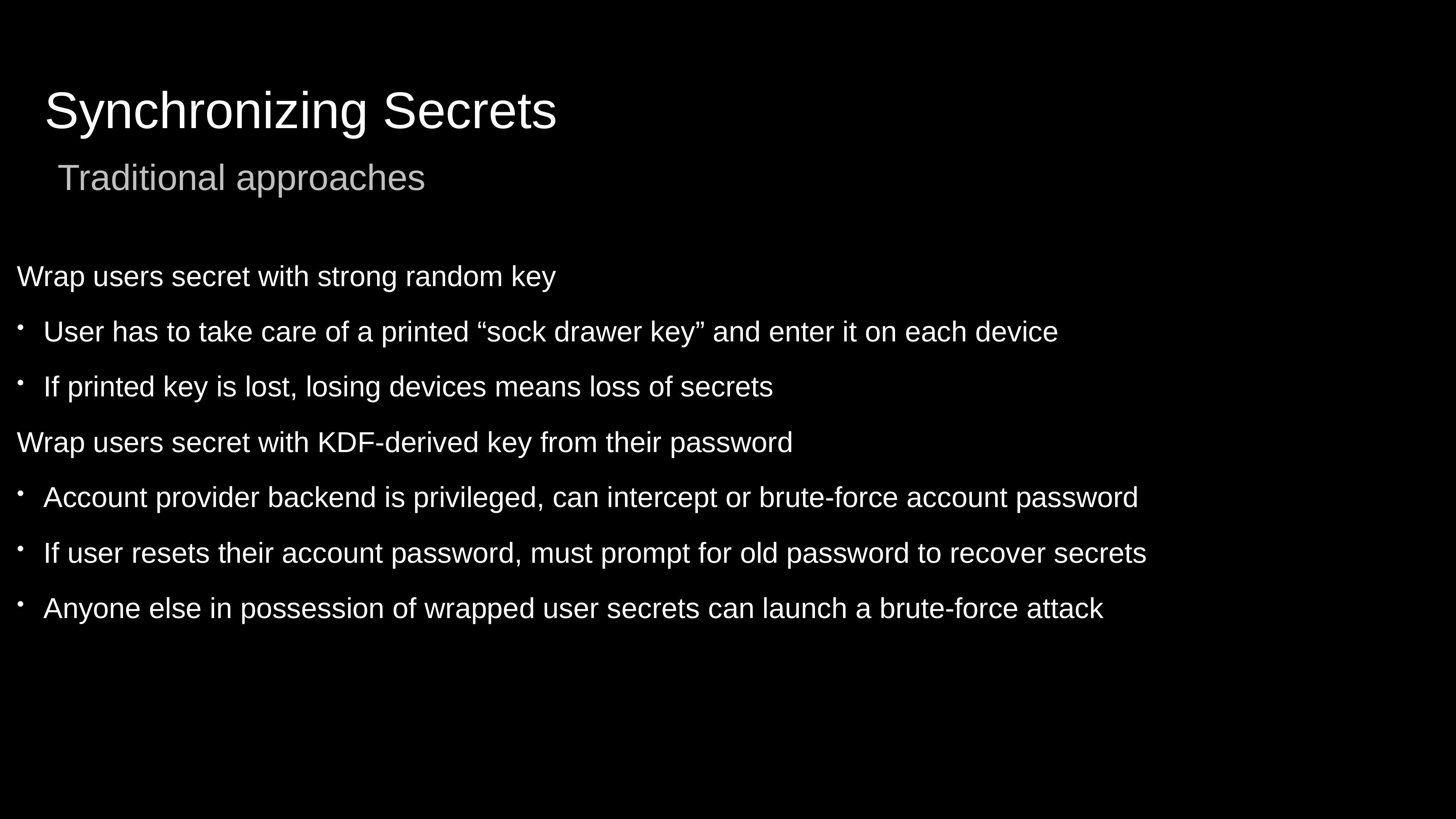

Synchronizing Secrets
Traditional approaches
Wrap users secret with strong random key
User has to take care of a printed “sock drawer key” and enter it on each device
If printed key is lost, losing devices means loss of secrets
Wrap users secret with KDF-derived key from their password
Account provider backend is privileged, can intercept or brute-force account password
If user resets their account password, must prompt for old password to recover secrets
Anyone else in possession of wrapped user secrets can launch a brute-force attack